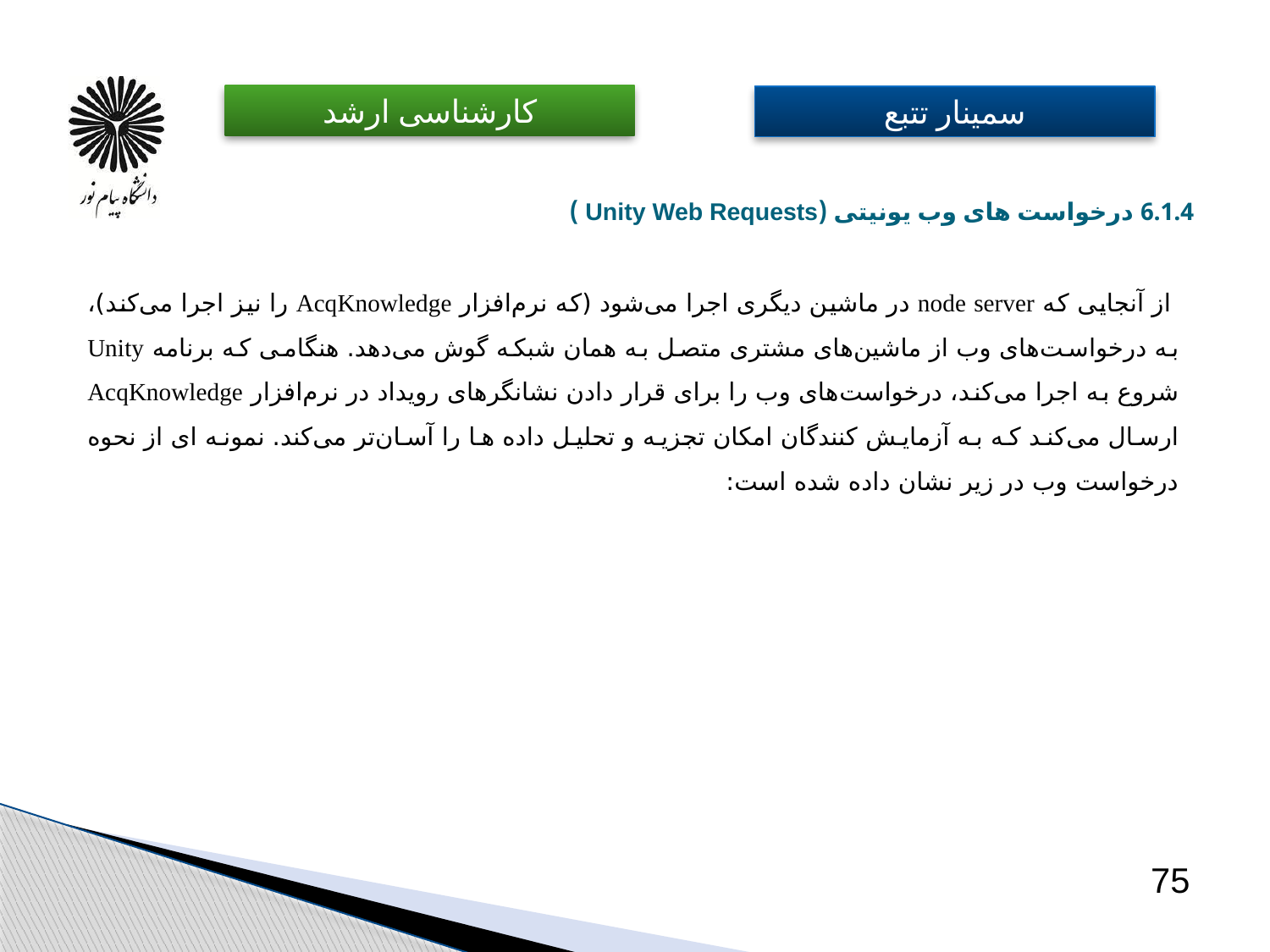

# 6.1.4 درخواست های وب یونیتی (Unity Web Requests )
 از آنجایی که node server در ماشین دیگری اجرا می‌شود (که نرم‌افزار AcqKnowledge را نیز اجرا می‌کند)، به درخواست‌های وب از ماشین‌های مشتری متصل به همان شبکه گوش می‌دهد. هنگامی که برنامه Unity شروع به اجرا می‌کند، درخواست‌های وب را برای قرار دادن نشانگرهای رویداد در نرم‌افزار AcqKnowledge ارسال می‌کند که به آزمایش کنندگان امکان تجزیه و تحلیل داده ها را آسان‌تر می‌کند. نمونه ای از نحوه درخواست وب در زیر نشان داده شده است:

75